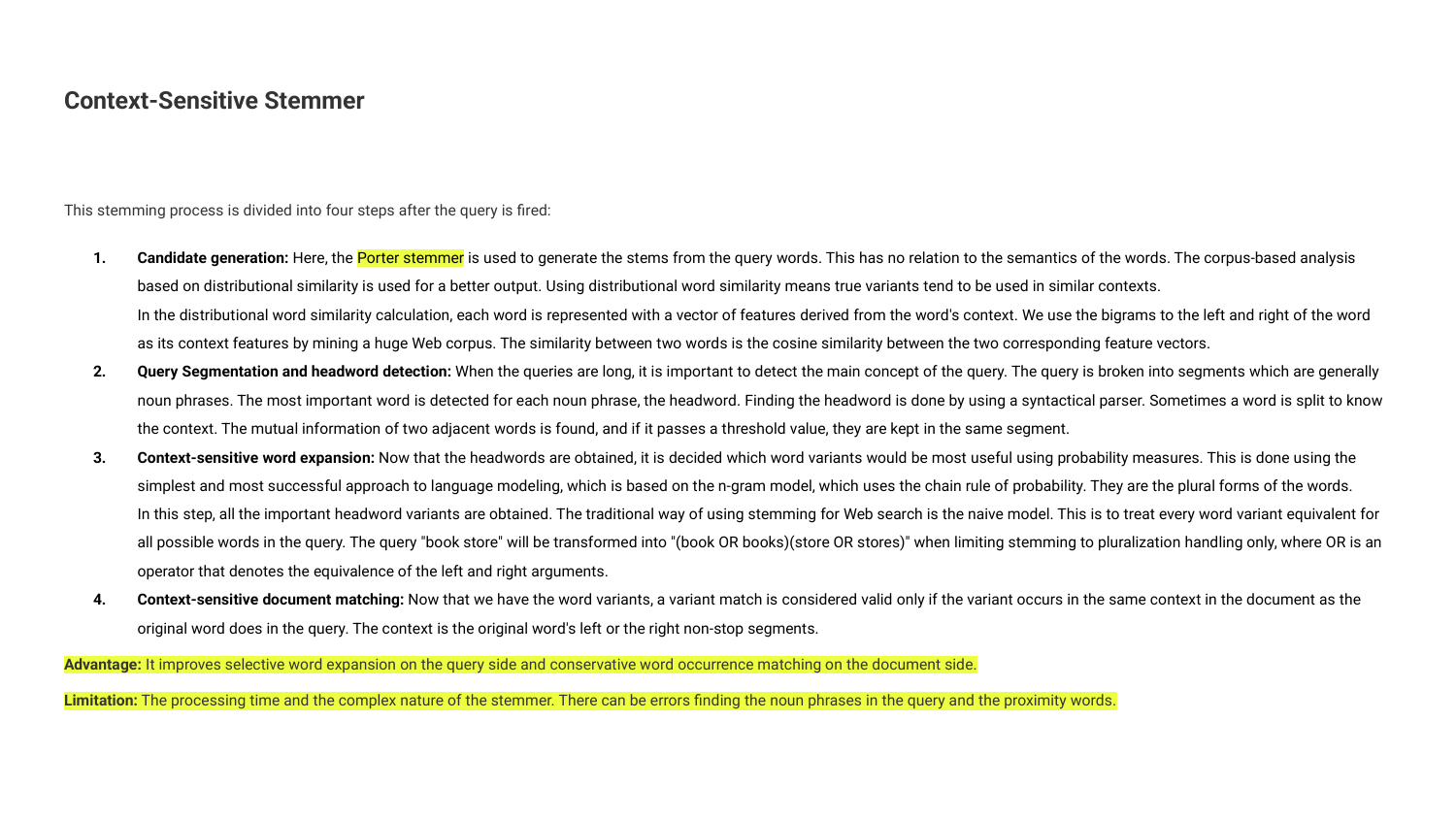

# Context-Sensitive Stemmer
This stemming process is divided into four steps after the query is fired:
Candidate generation: Here, the Porter stemmer is used to generate the stems from the query words. This has no relation to the semantics of the words. The corpus-based analysis based on distributional similarity is used for a better output. Using distributional word similarity means true variants tend to be used in similar contexts.
In the distributional word similarity calculation, each word is represented with a vector of features derived from the word's context. We use the bigrams to the left and right of the word as its context features by mining a huge Web corpus. The similarity between two words is the cosine similarity between the two corresponding feature vectors.
Query Segmentation and headword detection: When the queries are long, it is important to detect the main concept of the query. The query is broken into segments which are generally noun phrases. The most important word is detected for each noun phrase, the headword. Finding the headword is done by using a syntactical parser. Sometimes a word is split to know the context. The mutual information of two adjacent words is found, and if it passes a threshold value, they are kept in the same segment.
Context-sensitive word expansion: Now that the headwords are obtained, it is decided which word variants would be most useful using probability measures. This is done using the simplest and most successful approach to language modeling, which is based on the n-gram model, which uses the chain rule of probability. They are the plural forms of the words.
In this step, all the important headword variants are obtained. The traditional way of using stemming for Web search is the naive model. This is to treat every word variant equivalent for all possible words in the query. The query "book store" will be transformed into "(book OR books)(store OR stores)" when limiting stemming to pluralization handling only, where OR is an operator that denotes the equivalence of the left and right arguments.
Context-sensitive document matching: Now that we have the word variants, a variant match is considered valid only if the variant occurs in the same context in the document as the original word does in the query. The context is the original word's left or the right non-stop segments.
Advantage: It improves selective word expansion on the query side and conservative word occurrence matching on the document side.
Limitation: The processing time and the complex nature of the stemmer. There can be errors finding the noun phrases in the query and the proximity words.